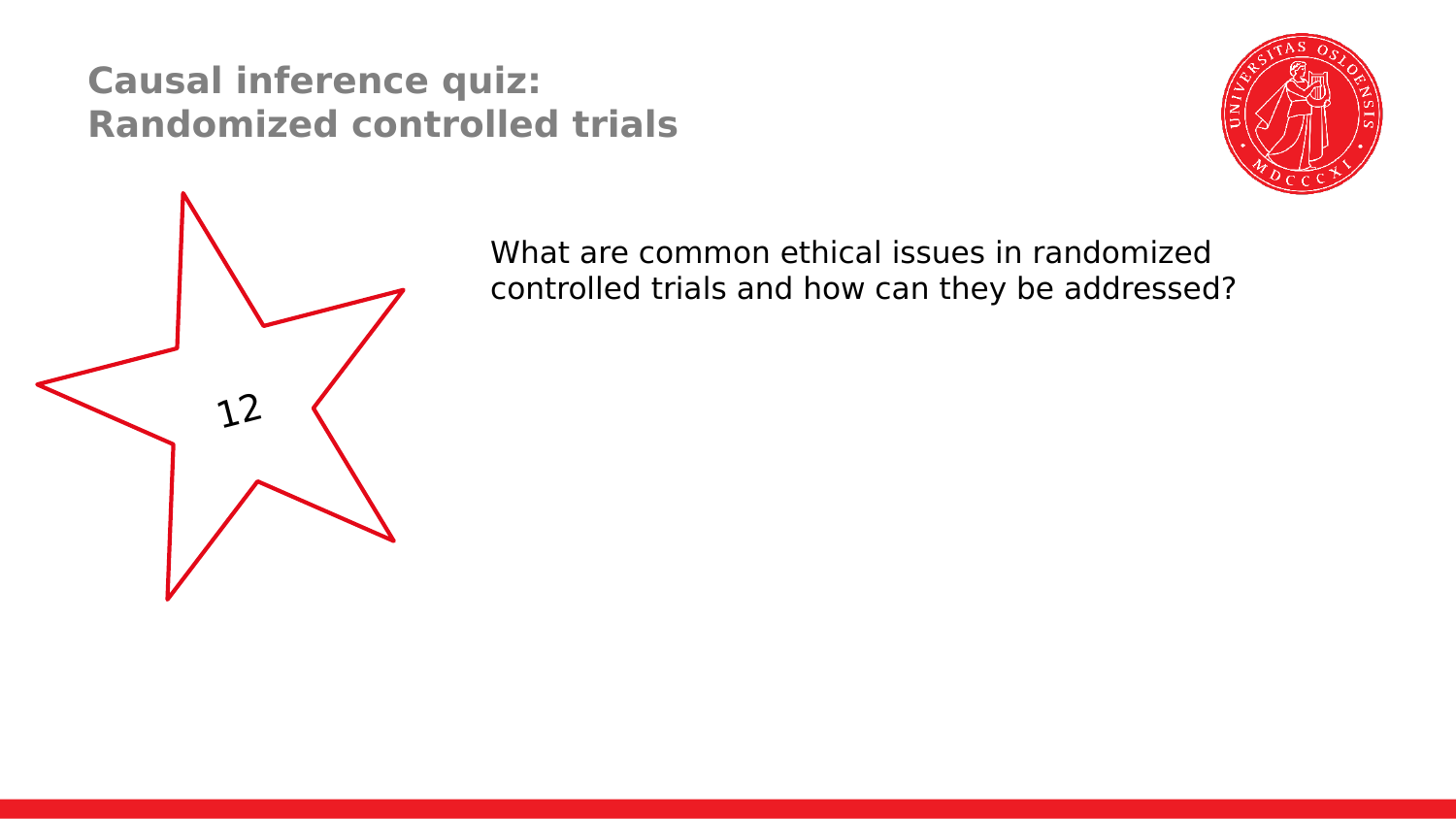

# Causal inference quiz: Randomized controlled trials
12
What are common ethical issues in randomized controlled trials and how can they be addressed?